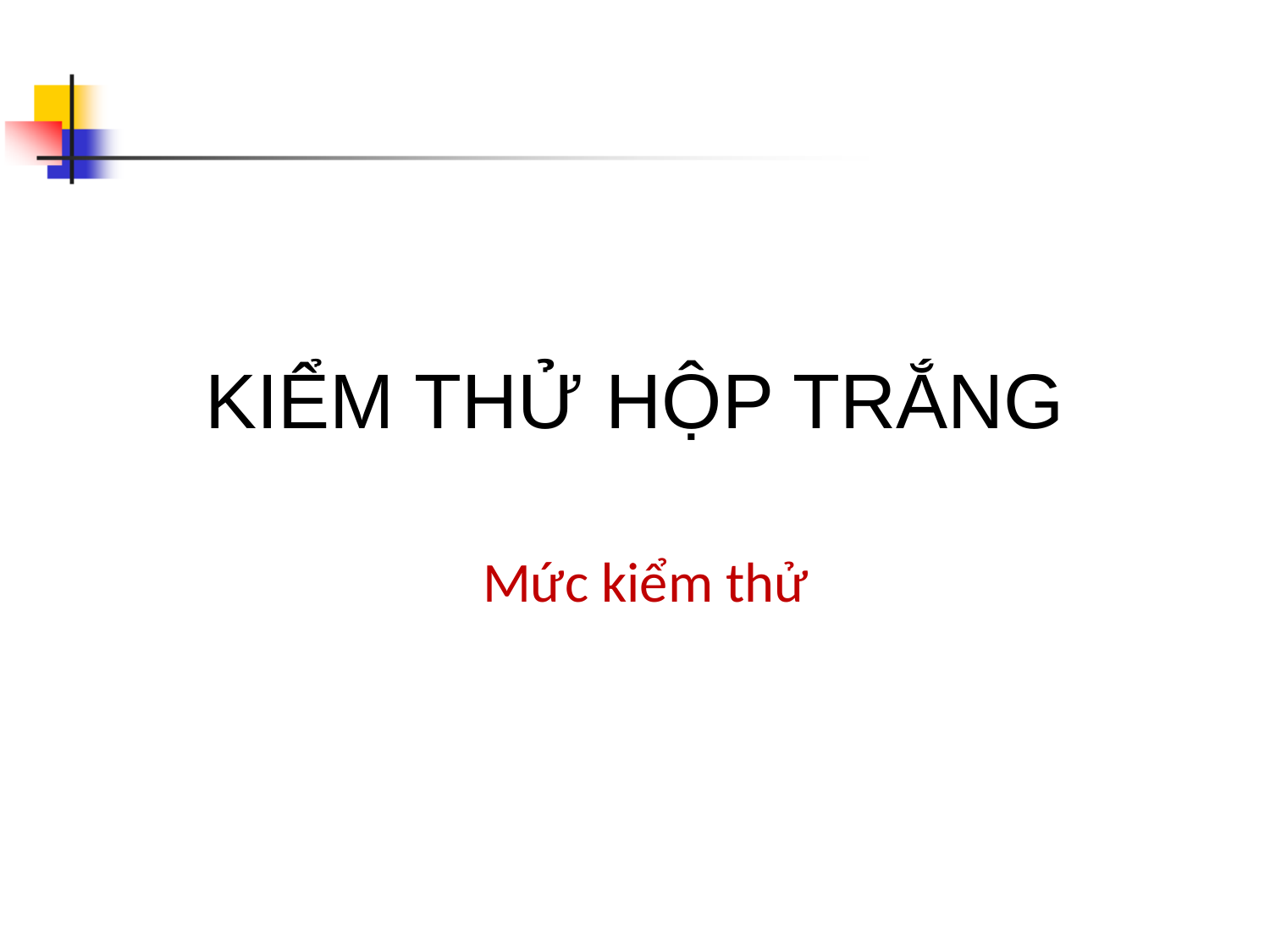

# KIỂM THỬ HỘP TRẮNG
Mức kiểm thử